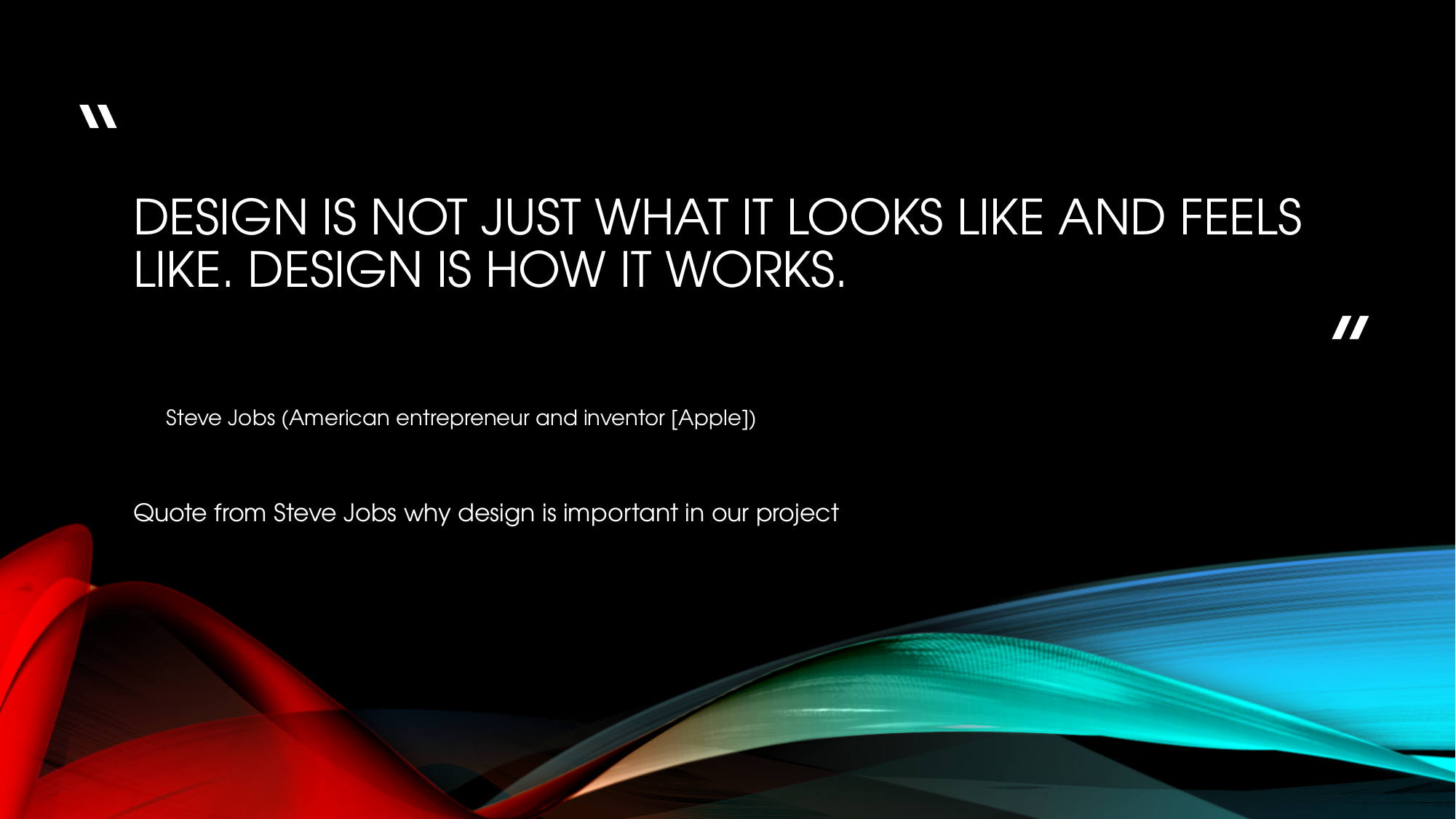

# Design is not just what it looks like and feels like. Design is how it works.
Steve Jobs (American entrepreneur and inventor [Apple])
Quote from Steve Jobs why design is important in our project